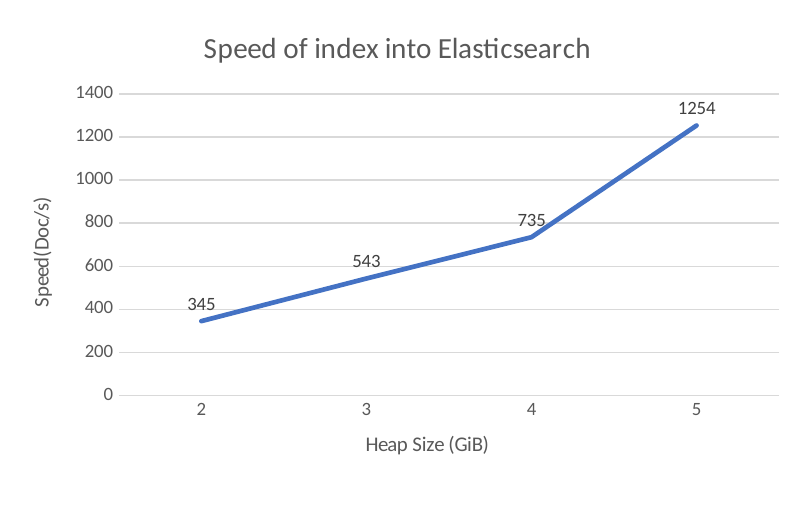

### Chart: Speed of index into Elasticsearch

| Category | doc/s |
|---|---|
| 2 | 345.0 |
| 3 | 543.0 |
| 4 | 735.0 |
| 5 | 1254.0 |